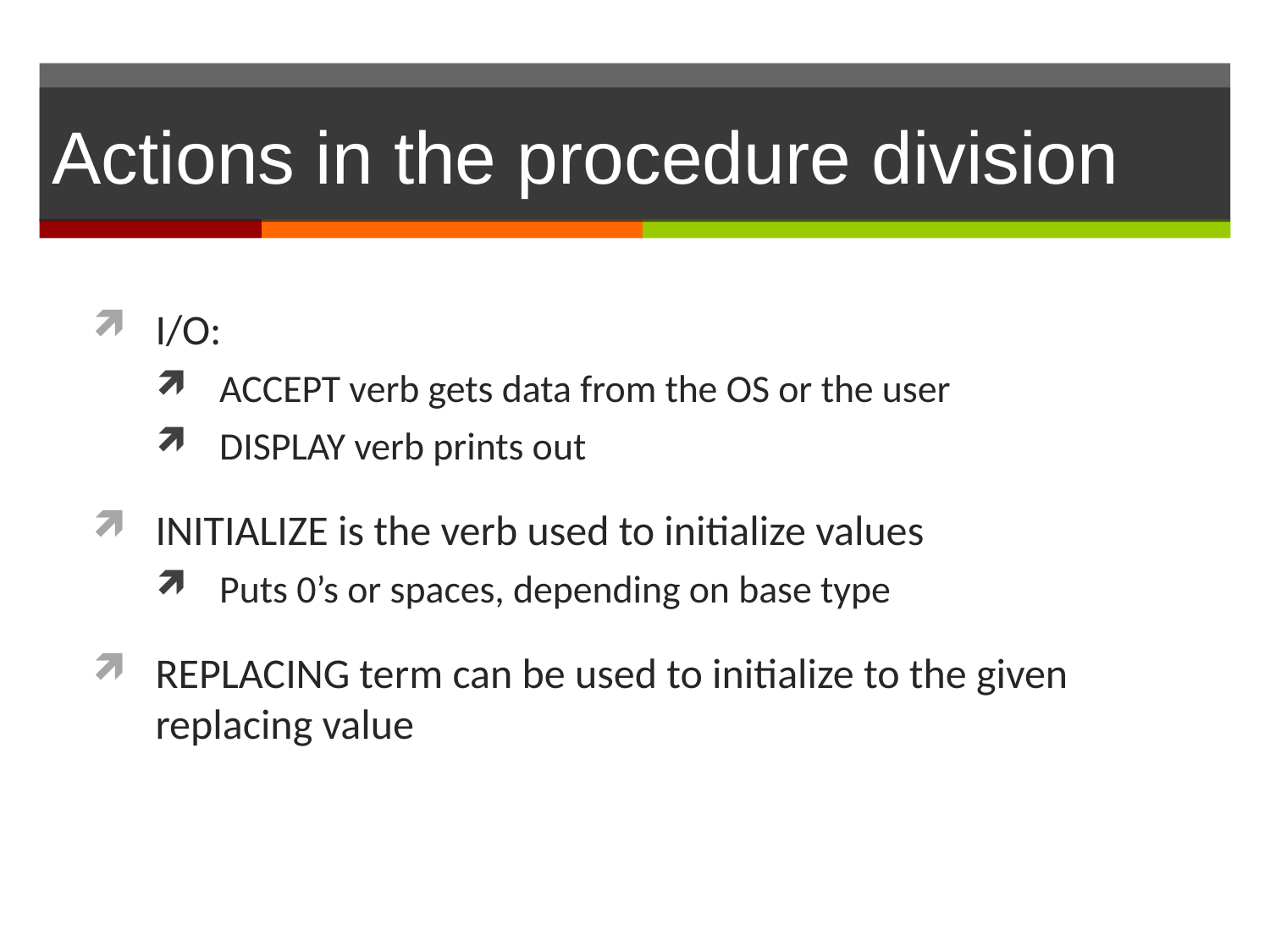

# Actions in the procedure division
I/O:
ACCEPT verb gets data from the OS or the user
DISPLAY verb prints out
INITIALIZE is the verb used to initialize values
Puts 0’s or spaces, depending on base type
REPLACING term can be used to initialize to the given replacing value